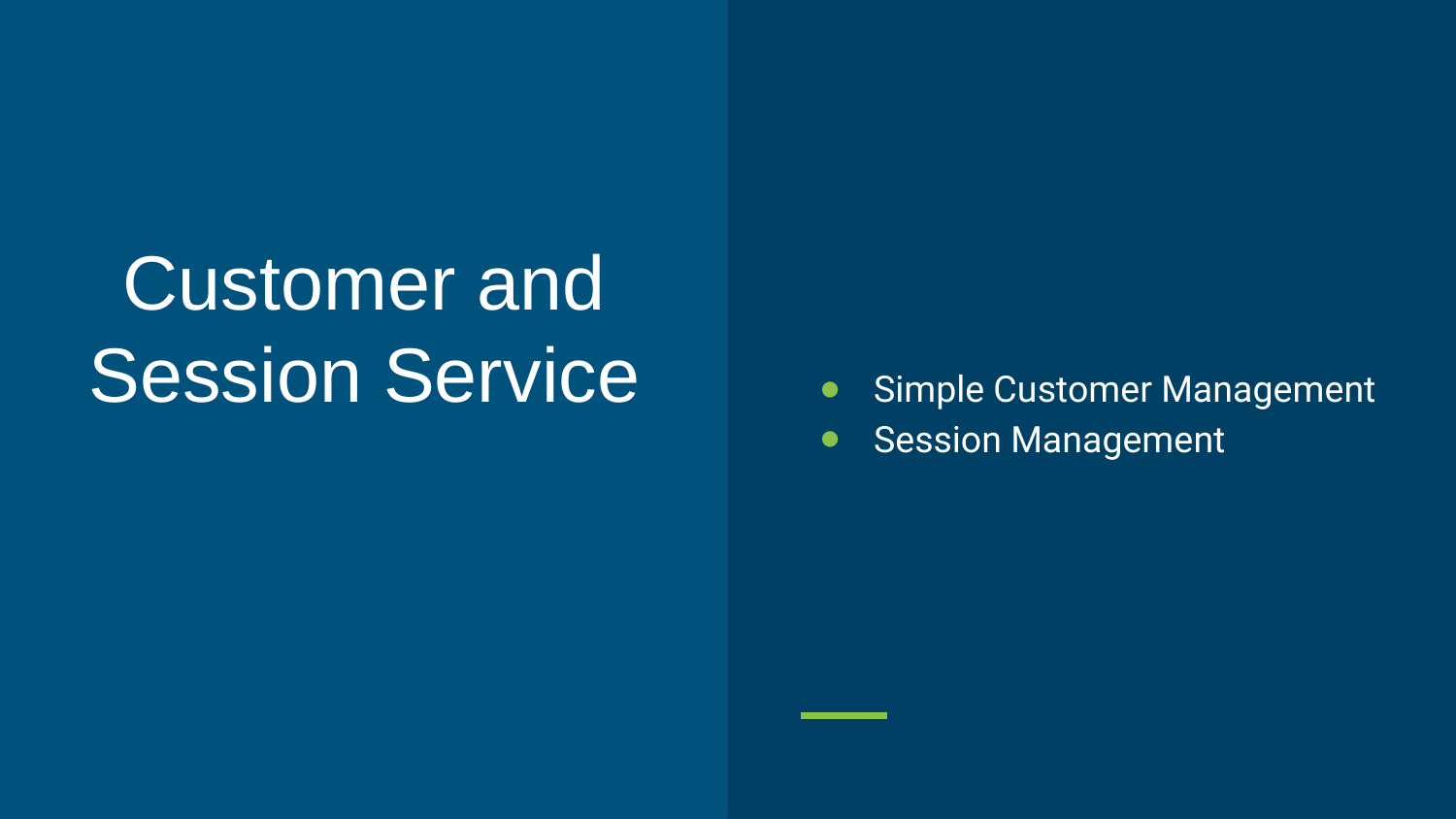

Simple Customer Management
Session Management
# Customer and Session Service